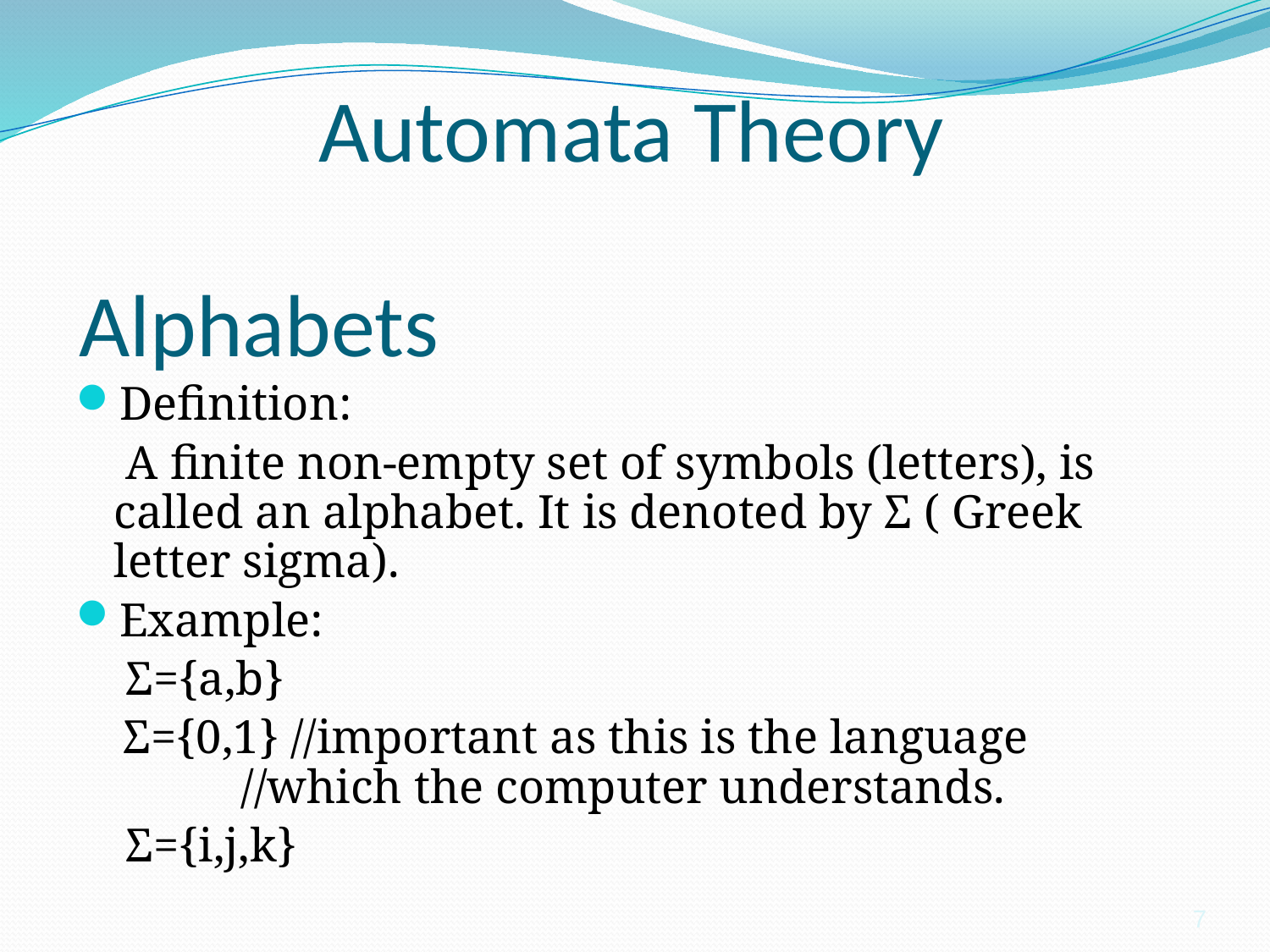

Automata Theory
# Alphabets
Definition:
	 A finite non-empty set of symbols (letters), is called an alphabet. It is denoted by Σ ( Greek letter sigma).
Example:
	 Σ={a,b}
    Σ={0,1} //important as this is the language 		//which the computer understands.
	 Σ={i,j,k}
7